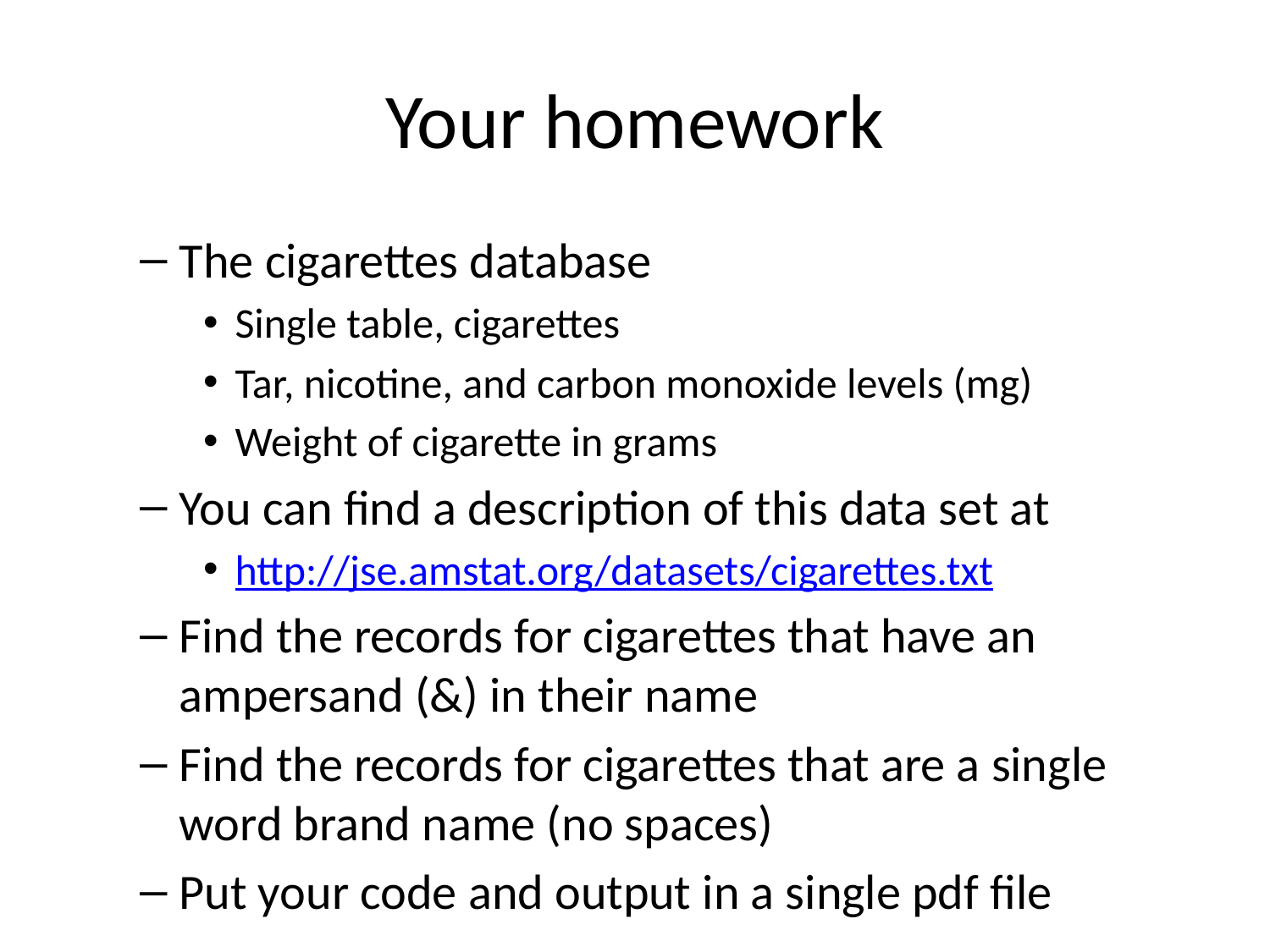

# Your homework
The cigarettes database
Single table, cigarettes
Tar, nicotine, and carbon monoxide levels (mg)
Weight of cigarette in grams
You can find a description of this data set at
http://jse.amstat.org/datasets/cigarettes.txt
Find the records for cigarettes that have an ampersand (&) in their name
Find the records for cigarettes that are a single word brand name (no spaces)
Put your code and output in a single pdf file